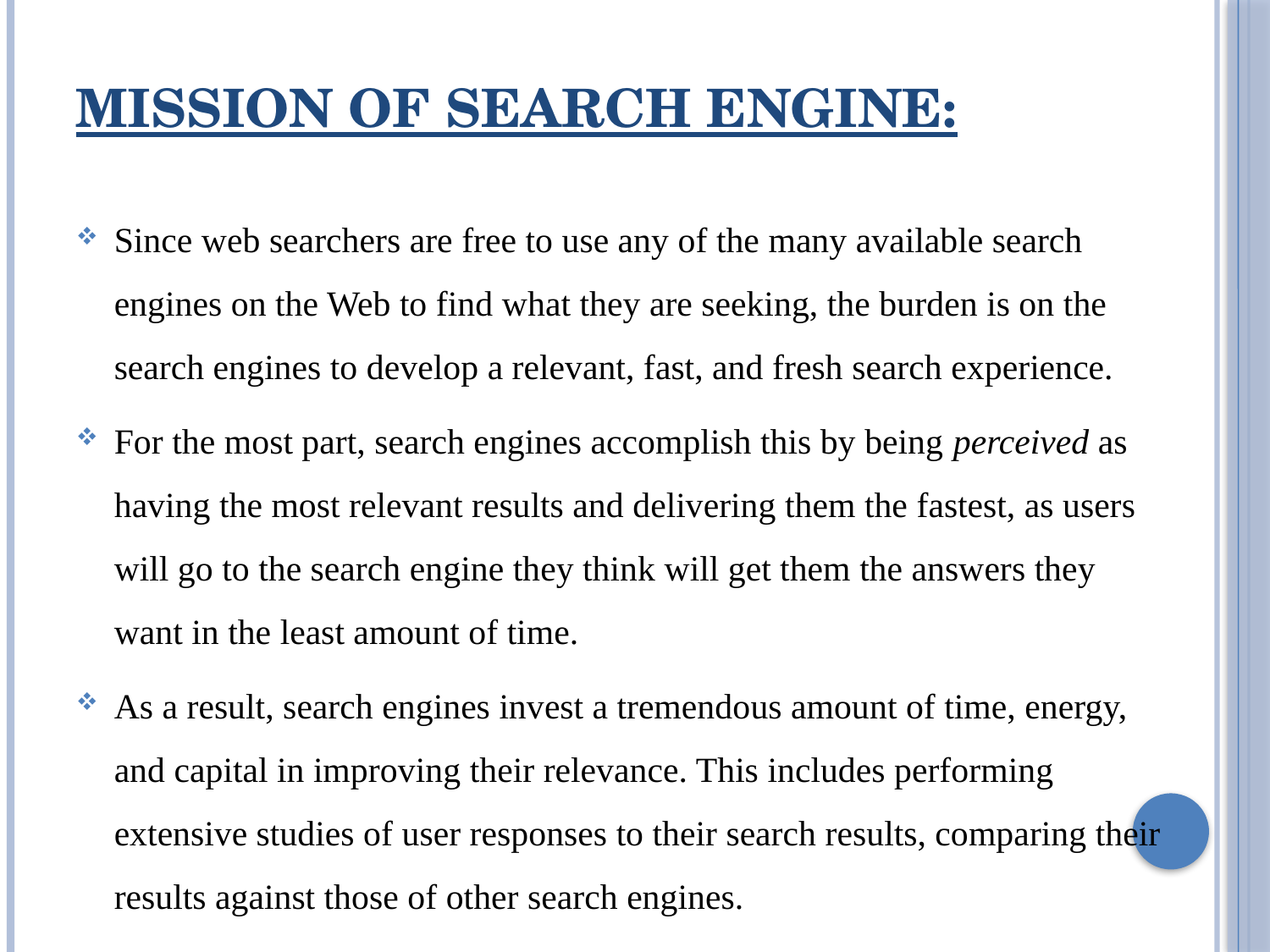

# mission Of Search Engine:
Since web searchers are free to use any of the many available search engines on the Web to find what they are seeking, the burden is on the search engines to develop a relevant, fast, and fresh search experience.
For the most part, search engines accomplish this by being perceived as having the most relevant results and delivering them the fastest, as users will go to the search engine they think will get them the answers they want in the least amount of time.
As a result, search engines invest a tremendous amount of time, energy, and capital in improving their relevance. This includes performing extensive studies of user responses to their search results, comparing their results against those of other search engines.